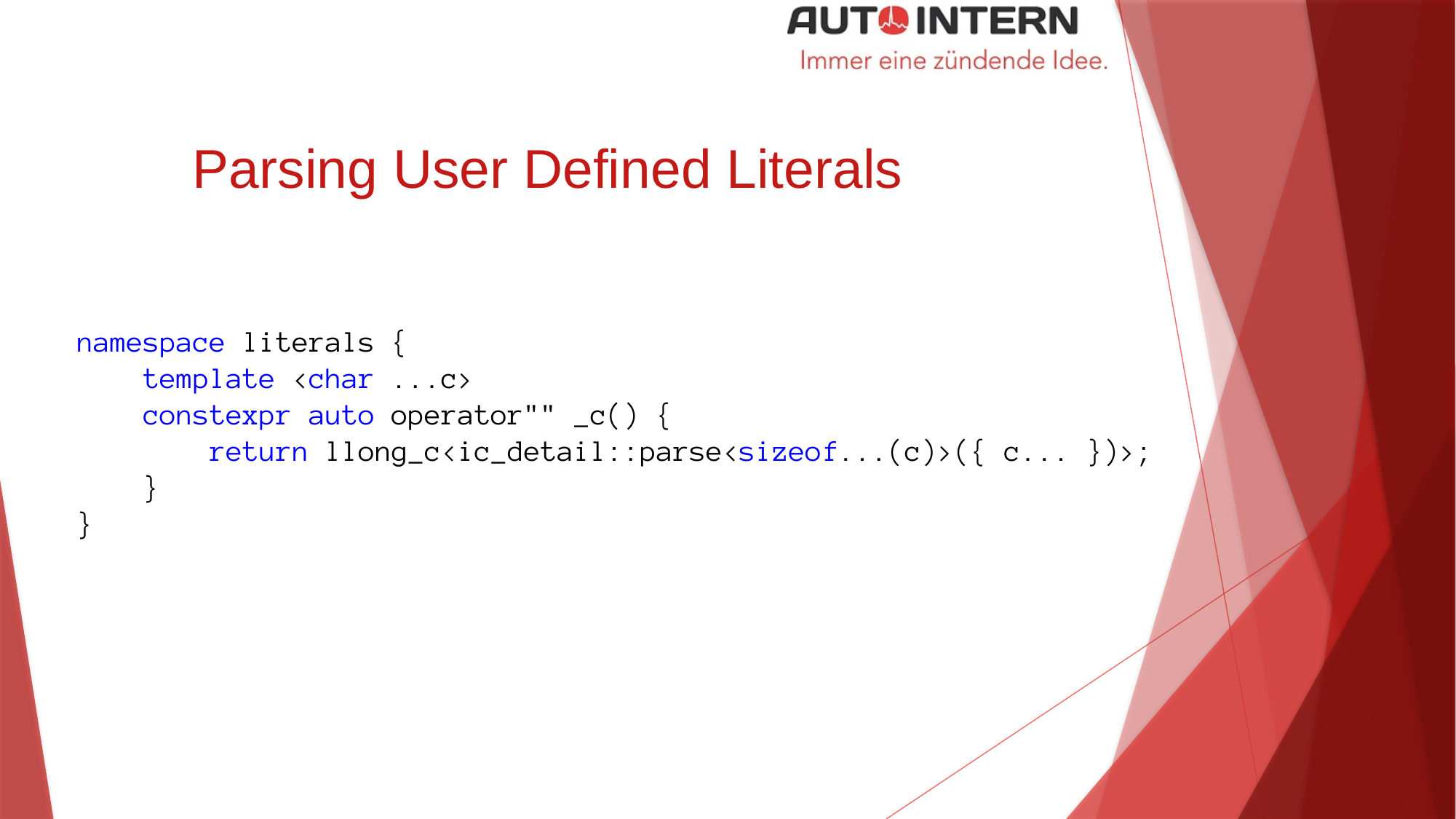

# Parsing User Defined Literals
namespace literals {
    template <char ...c>
    constexpr auto operator"" _c() {
        return llong_c<ic_detail::parse<sizeof...(c)>({ c... })>;
    }
}